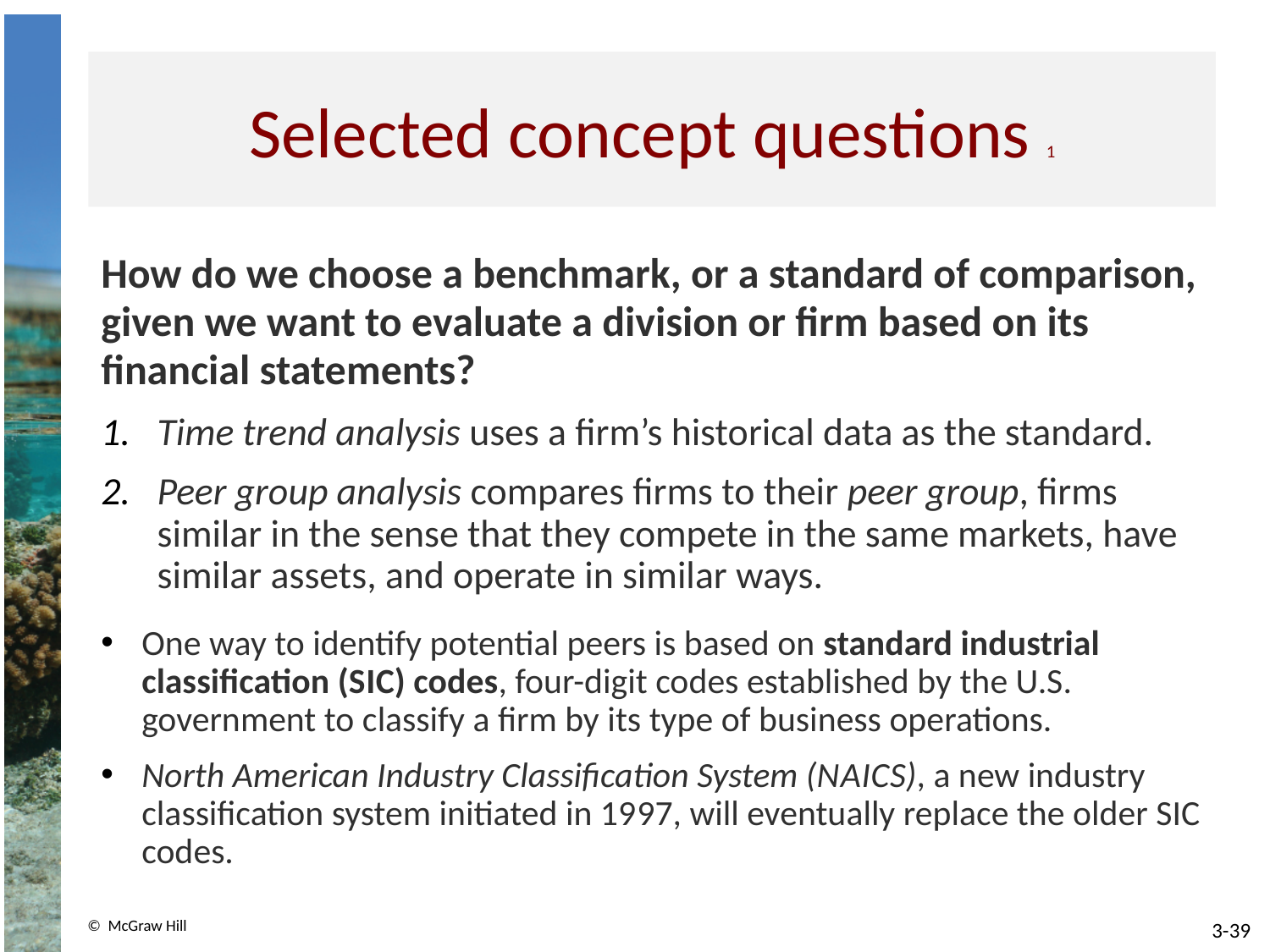

# Selected concept questions 1
How do we choose a benchmark, or a standard of comparison, given we want to evaluate a division or firm based on its financial statements?
Time trend analysis uses a firm’s historical data as the standard.
Peer group analysis compares firms to their peer group, firms similar in the sense that they compete in the same markets, have similar assets, and operate in similar ways.
One way to identify potential peers is based on standard industrial classification (S I C) codes, four-digit codes established by the U.S. government to classify a firm by its type of business operations.
North American Industry Classification System (N A I C S), a new industry classification system initiated in 19 97, will eventually replace the older SIC codes.